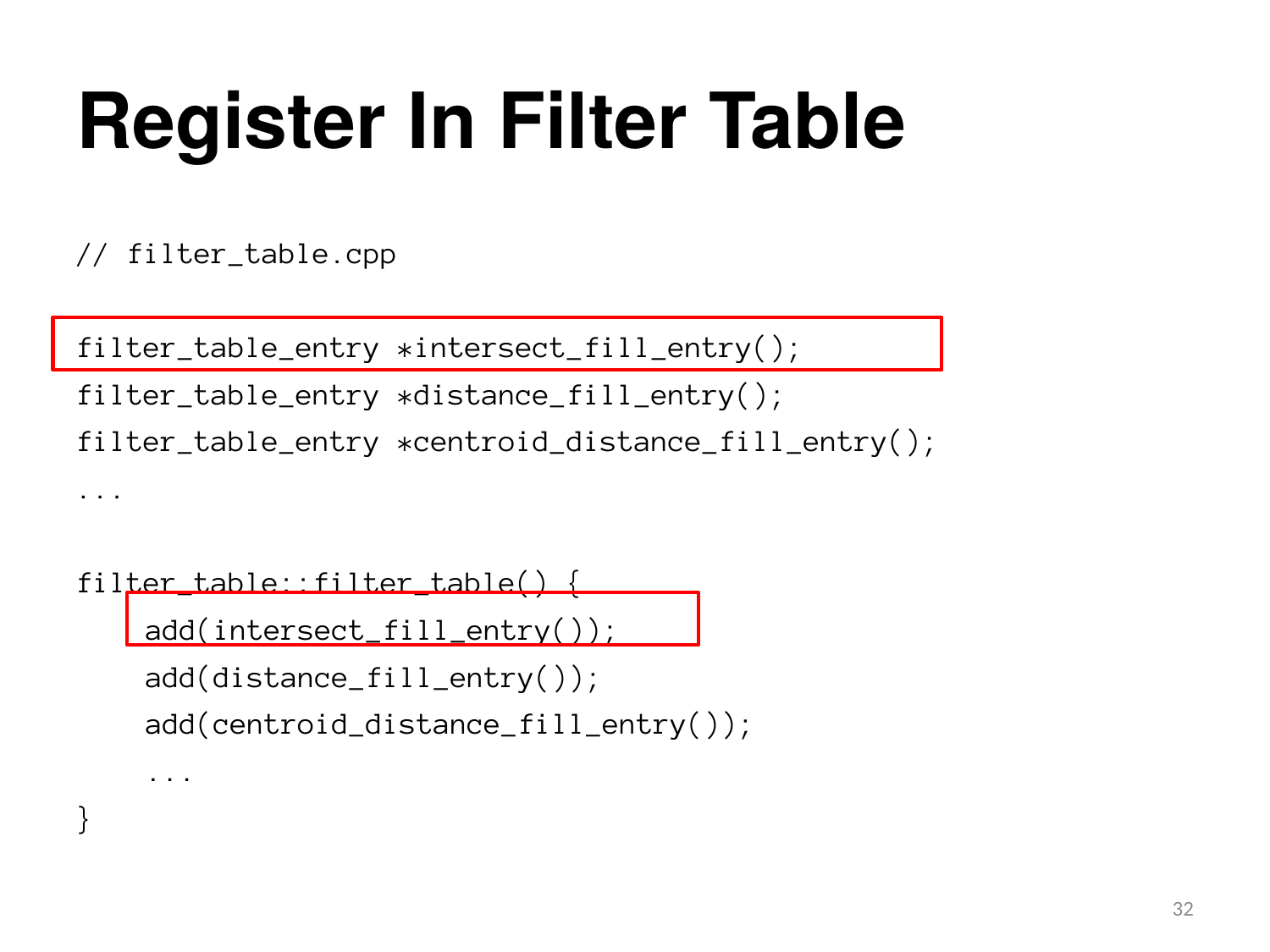

# Register In Filter Table
// filter_table.cpp

filter_table_entry *intersect_fill_entry();
filter_table_entry *distance_fill_entry();
filter_table_entry *centroid_distance_fill_entry();
...

filter_table::filter_table() {
	add(intersect_fill_entry());
	add(distance_fill_entry());
	add(centroid_distance_fill_entry());
	...
}

32